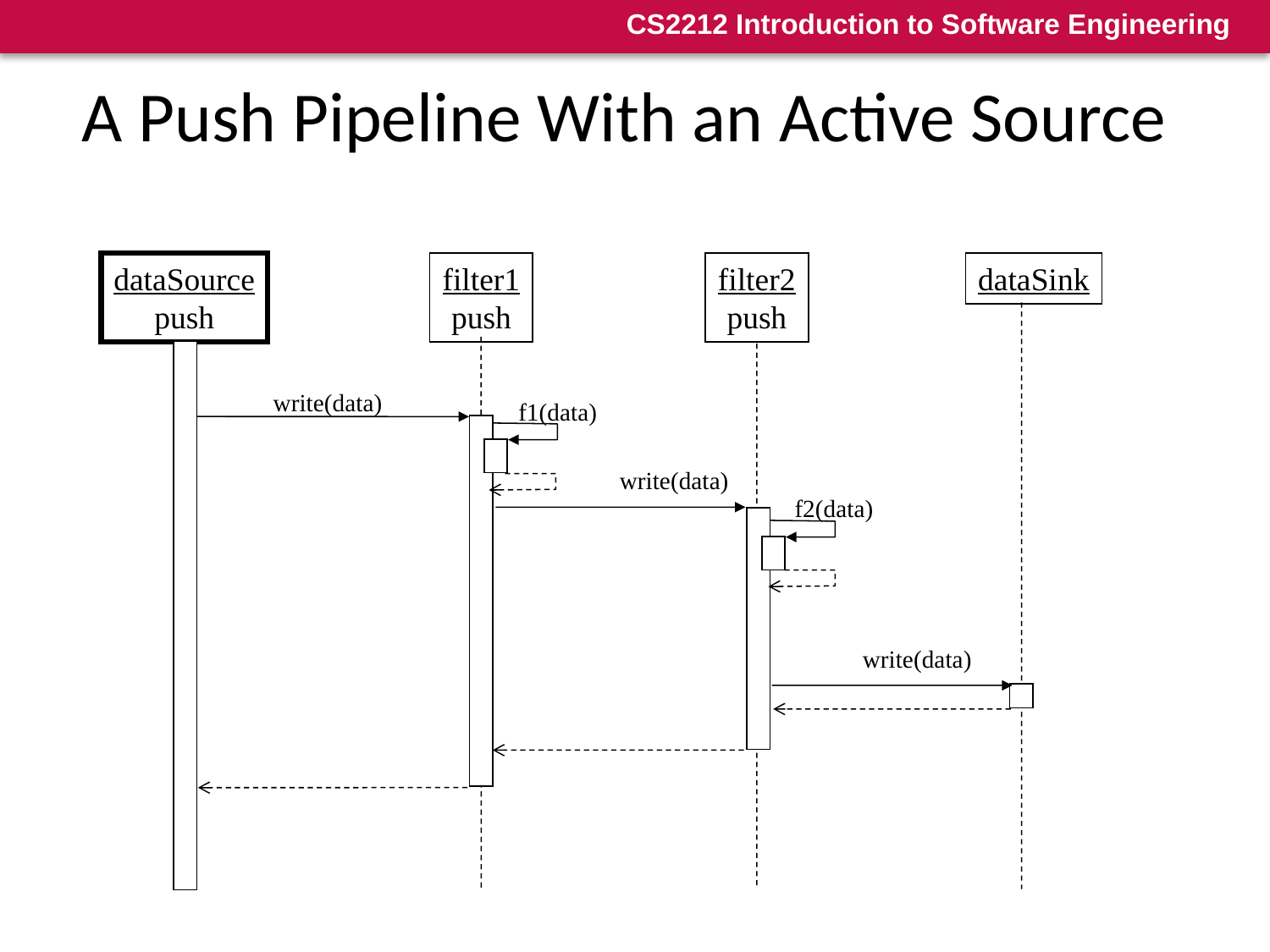

# A Push Pipeline With an Active Source
dataSource
push
filter1
push
filter2
push
dataSink

write(data)
f1(data)

write(data)

f2(data)

write(data)